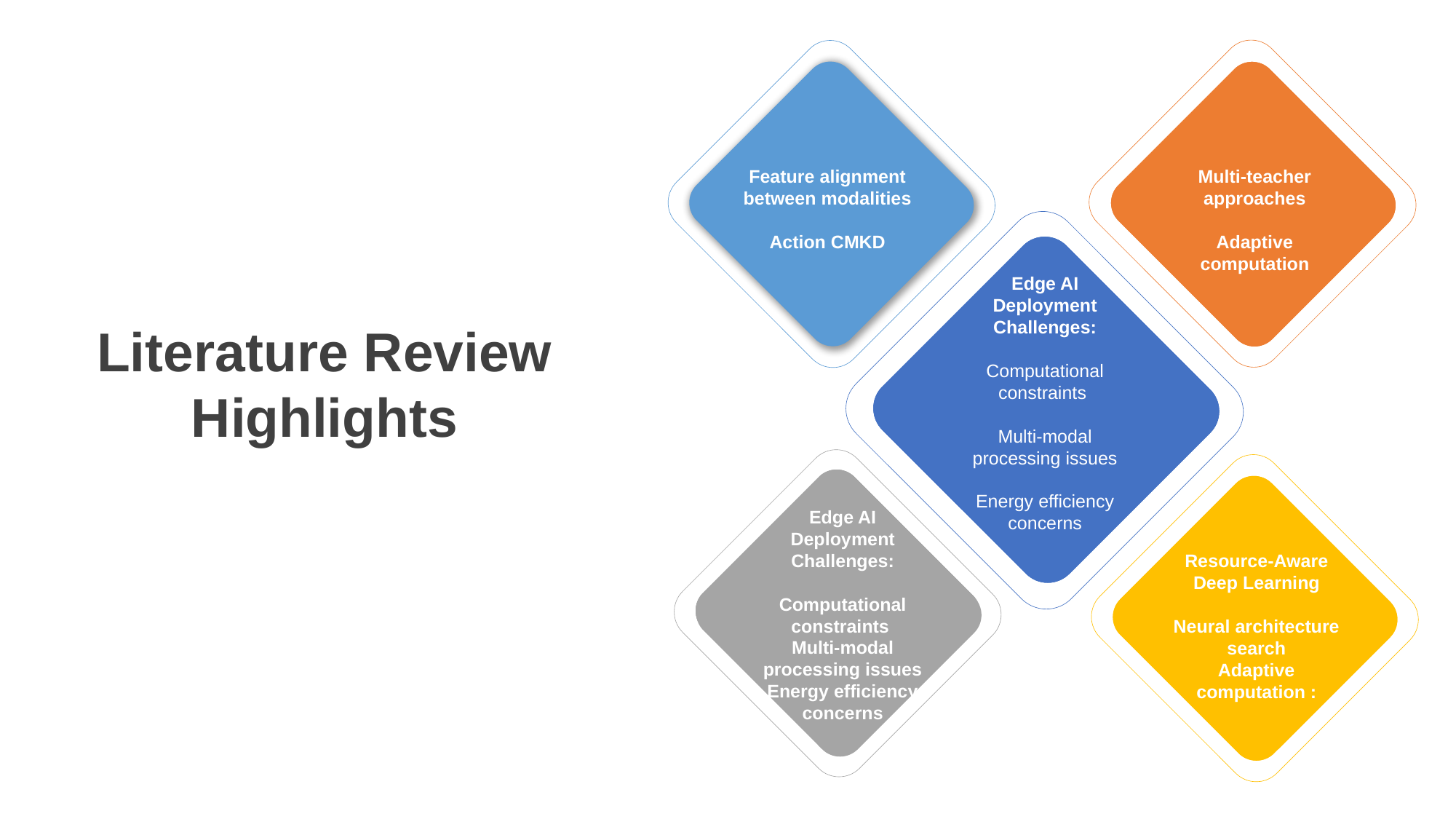

Feature alignment between modalities

Action CMKD
Multi-teacher approaches
Adaptive computation

Edge AI Deployment Challenges:

Computational constraints

Multi-modal processing issues
Energy efficiency concerns
Literature Review Highlights

Edge AI Deployment Challenges:

Computational constraints
Multi-modal processing issues
Energy efficiency concerns
Resource-Aware Deep Learning
Neural architecture search
Adaptive computation :